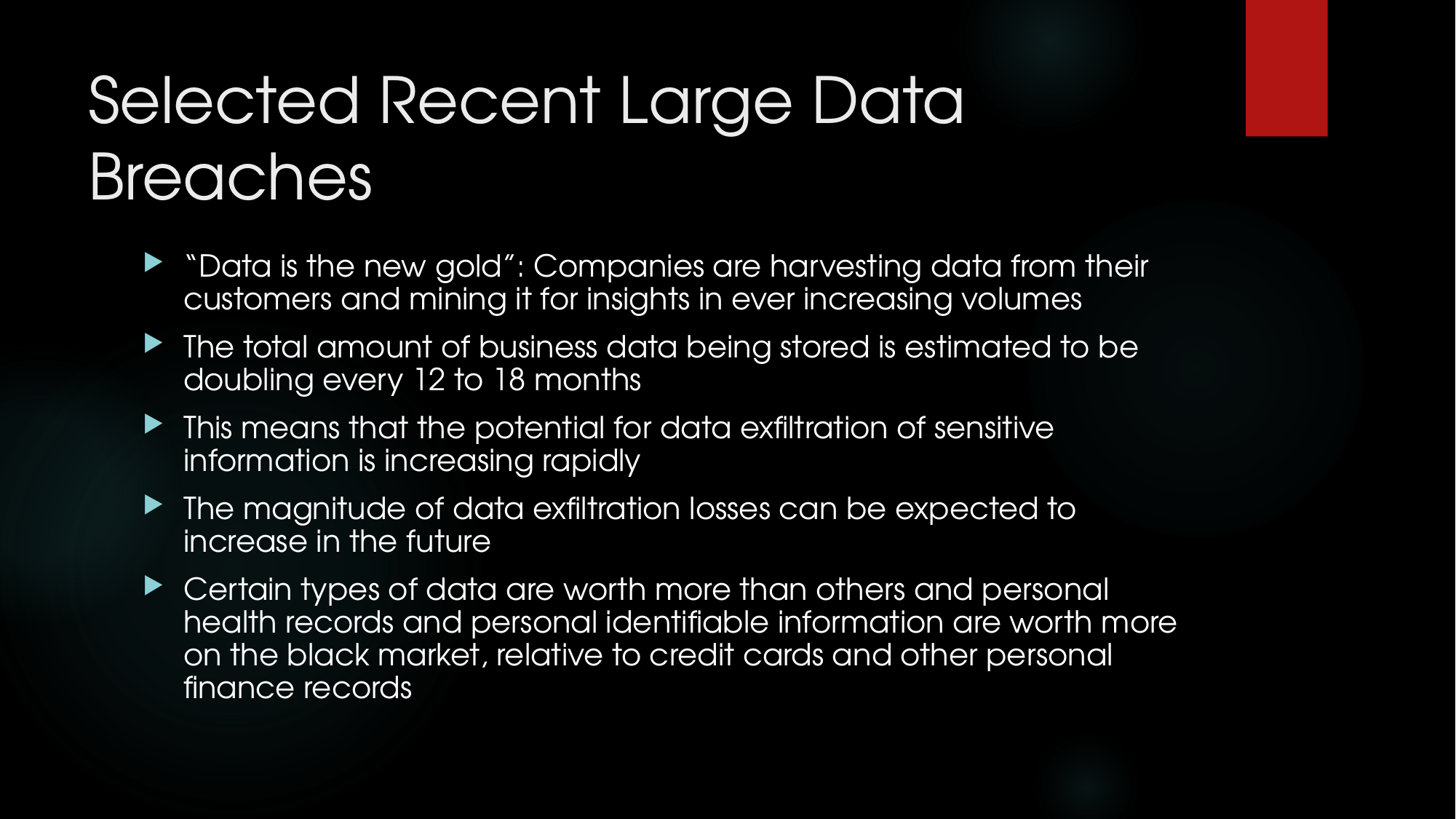

# Selected Recent Large Data Breaches
“Data is the new gold”: Companies are harvesting data from their customers and mining it for insights in ever increasing volumes
The total amount of business data being stored is estimated to be doubling every 12 to 18 months
This means that the potential for data exfiltration of sensitive information is increasing rapidly
The magnitude of data exfiltration losses can be expected to increase in the future
Certain types of data are worth more than others and personal health records and personal identifiable information are worth more on the black market, relative to credit cards and other personal finance records